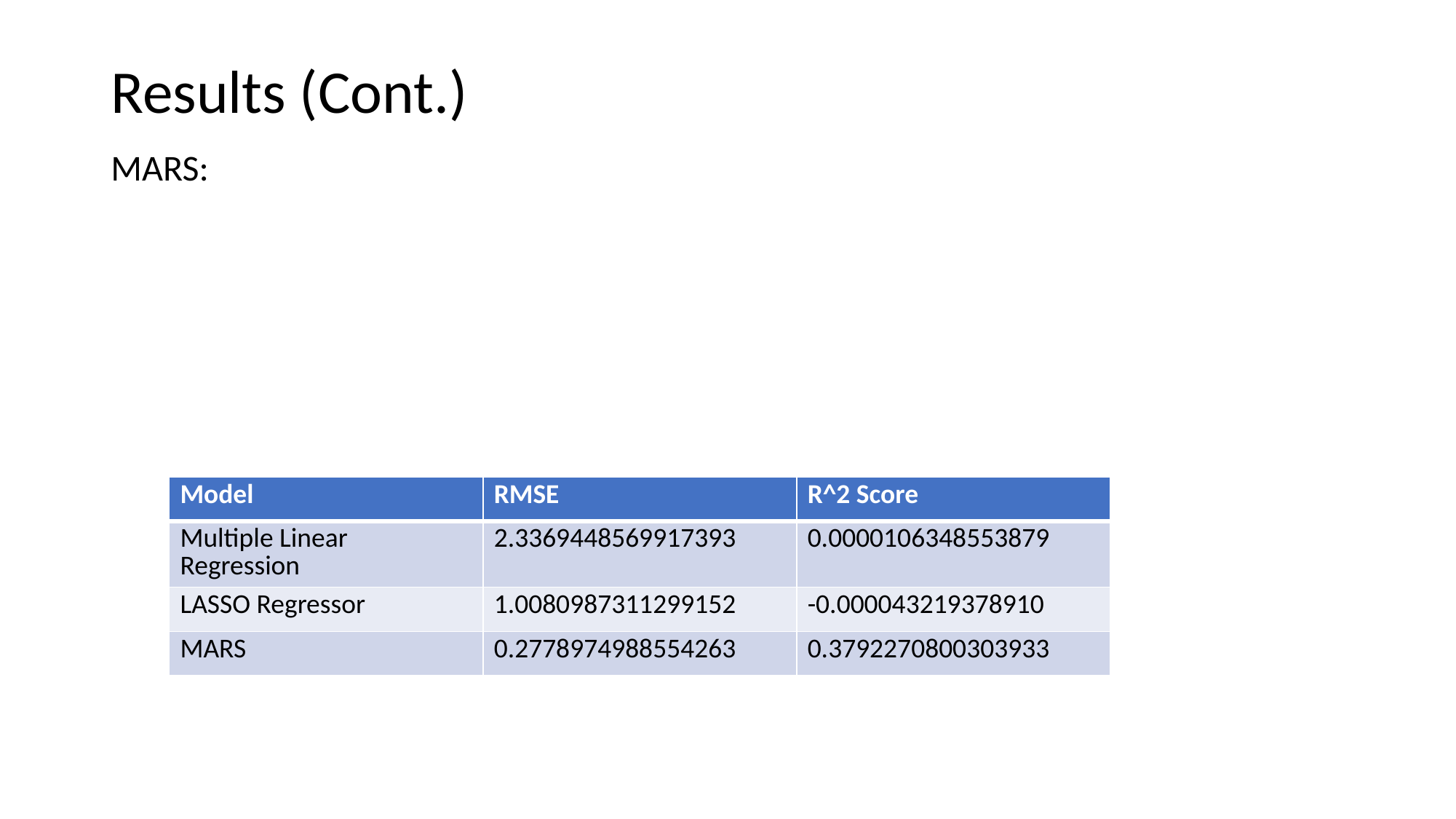

# Results (Cont.)
MARS:

| Model | RMSE | R^2 Score |
| --- | --- | --- |
| Multiple Linear Regression | 2.3369448569917393 | 0.0000106348553879 |
| LASSO Regressor | 1.0080987311299152 | -0.000043219378910 |
| MARS | 0.2778974988554263 | 0.3792270800303933 |